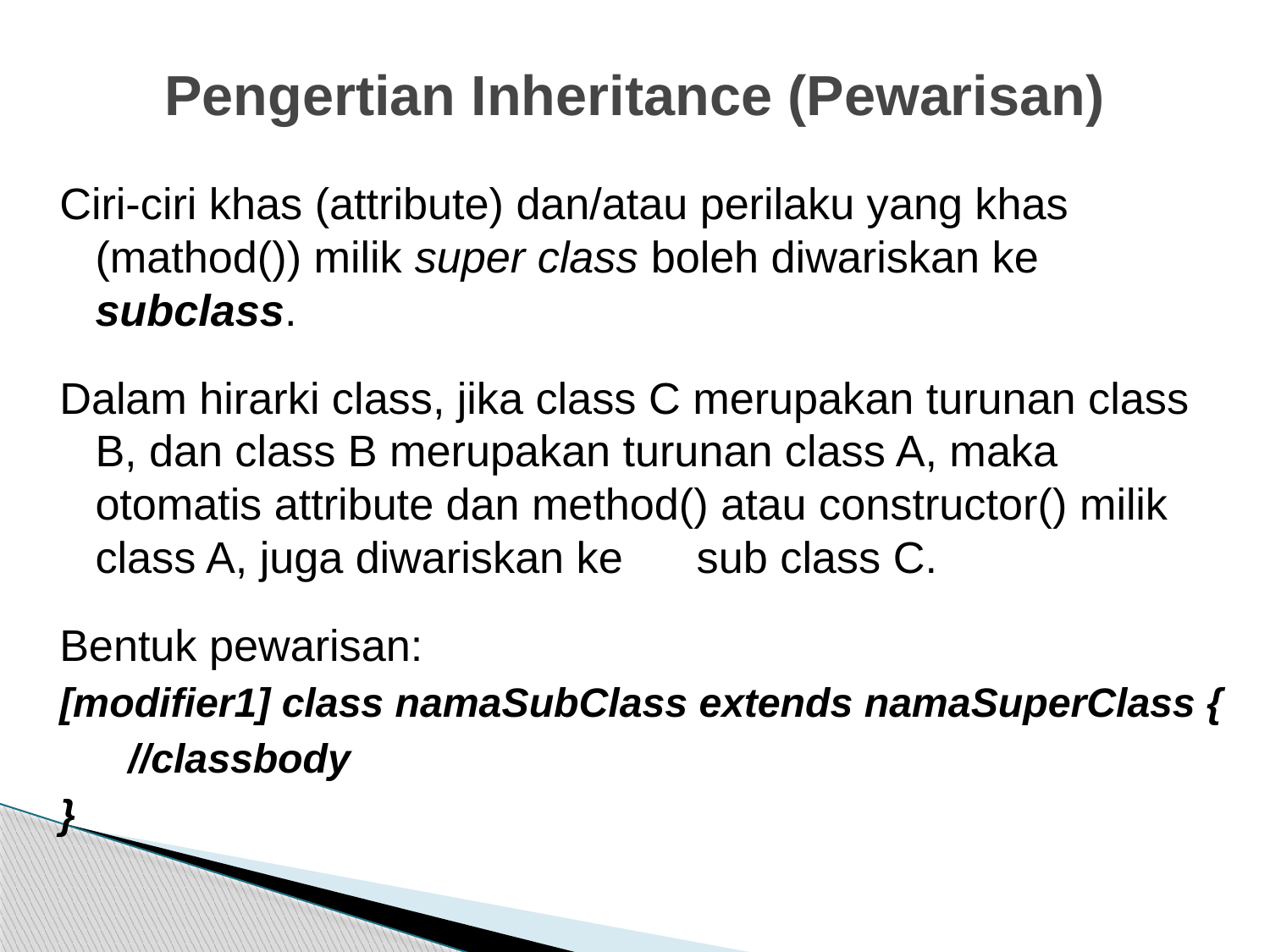

# Pengertian Inheritance (Pewarisan)
Ciri-ciri khas (attribute) dan/atau perilaku yang khas (mathod()) milik super class boleh diwariskan ke subclass.

Dalam hirarki class, jika class C merupakan turunan class B, dan class B merupakan turunan class A, maka otomatis attribute dan method() atau constructor() milik class A, juga diwariskan ke      sub class C.

Bentuk pewarisan:
[modifier1] class namaSubClass extends namaSuperClass {
      //classbody
}